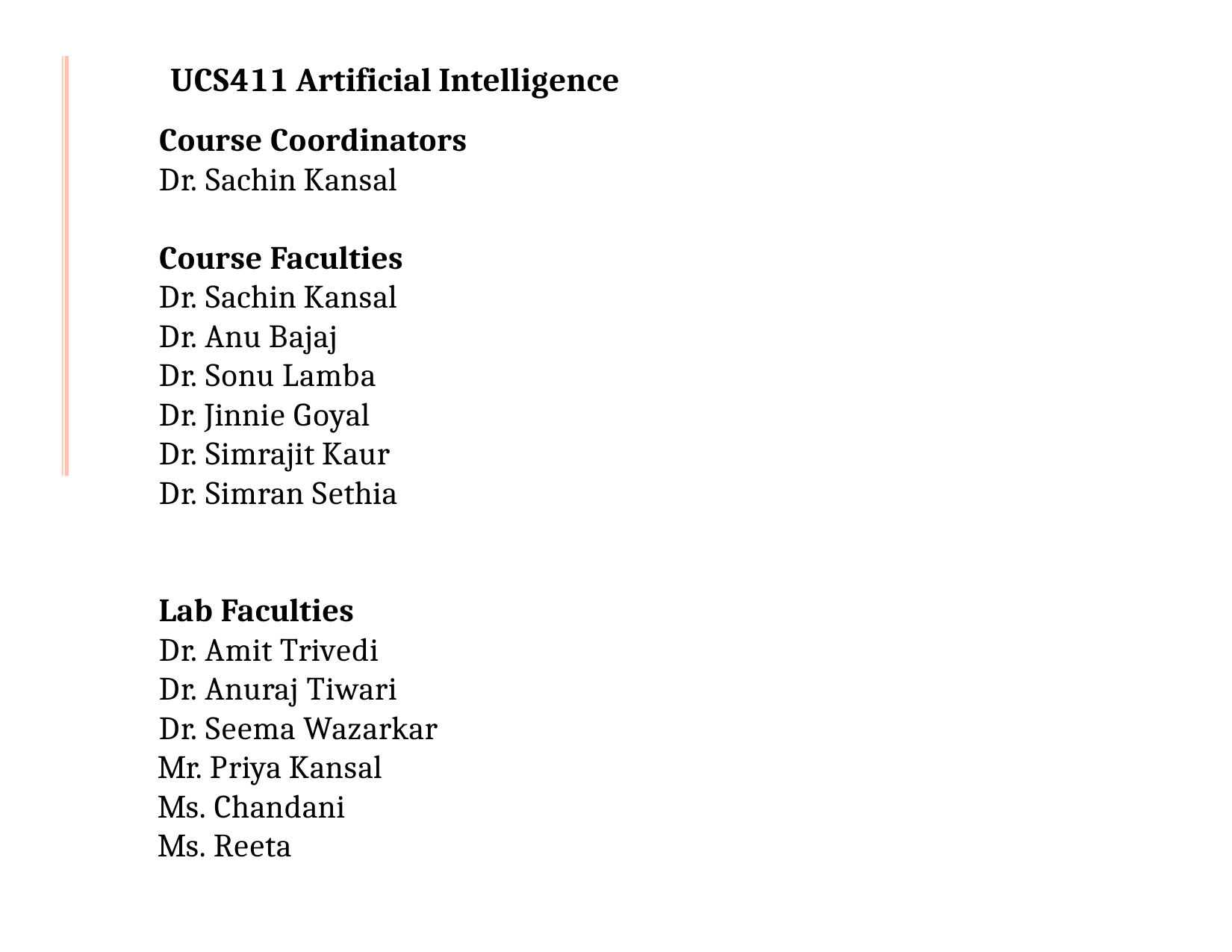

# UCS411 Artificial Intelligence
Course Coordinators
Dr. Sachin Kansal

Course Faculties
Dr. Sachin Kansal
Dr. Anu Bajaj
Dr. Sonu Lamba
Dr. Jinnie Goyal
Dr. Simrajit Kaur
Dr. Simran Sethia

Lab Faculties
Dr. Amit Trivedi
Dr. Anuraj Tiwari
Dr. Seema Wazarkar
Mr. Priya Kansal
Ms. Chandani
Ms. Reeta